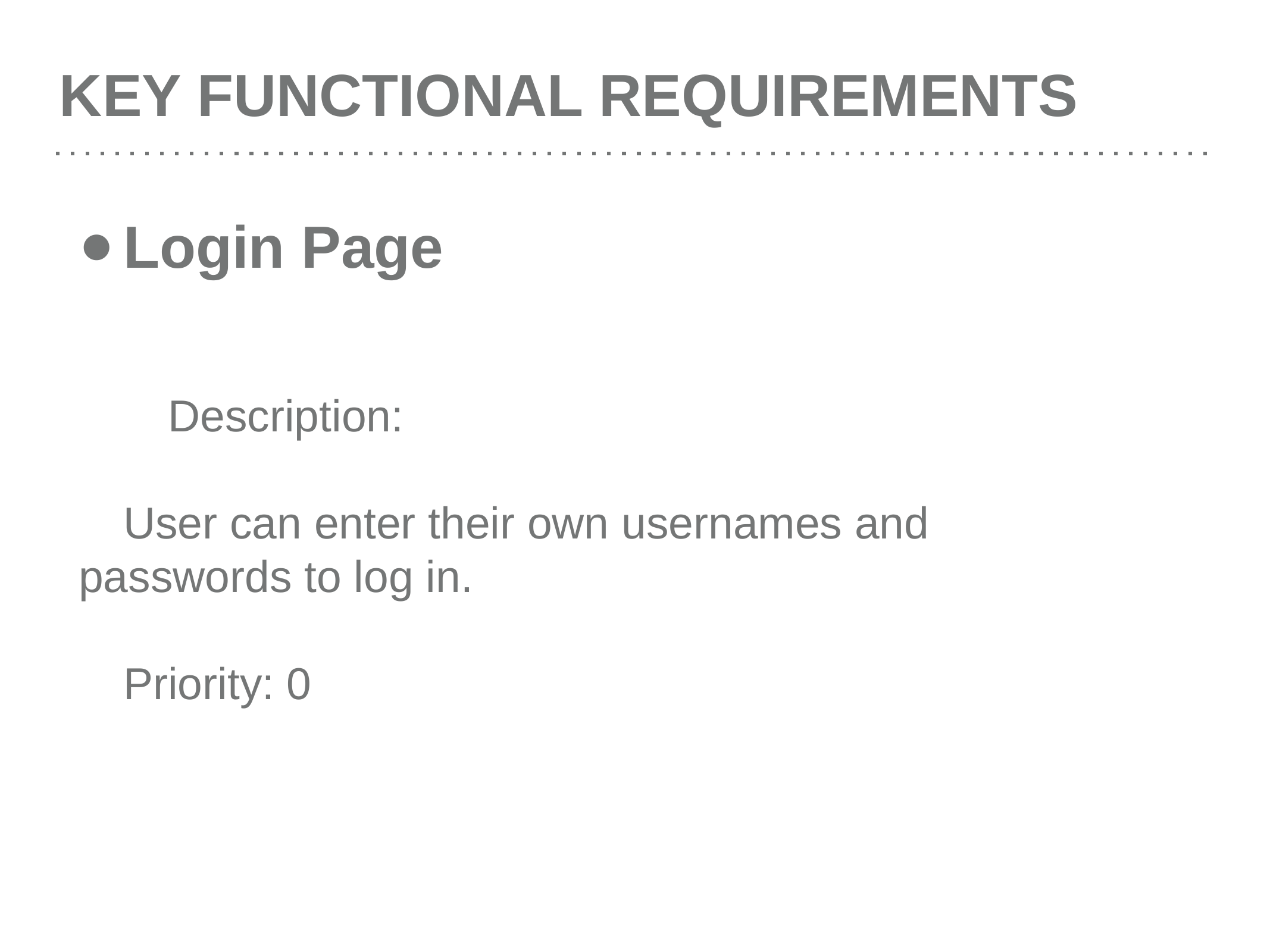

# KEY FUNCTIONAL REQUIREMENTS

Login Page

	Description:

User can enter their own usernames and passwords to log in.

Priority: 0